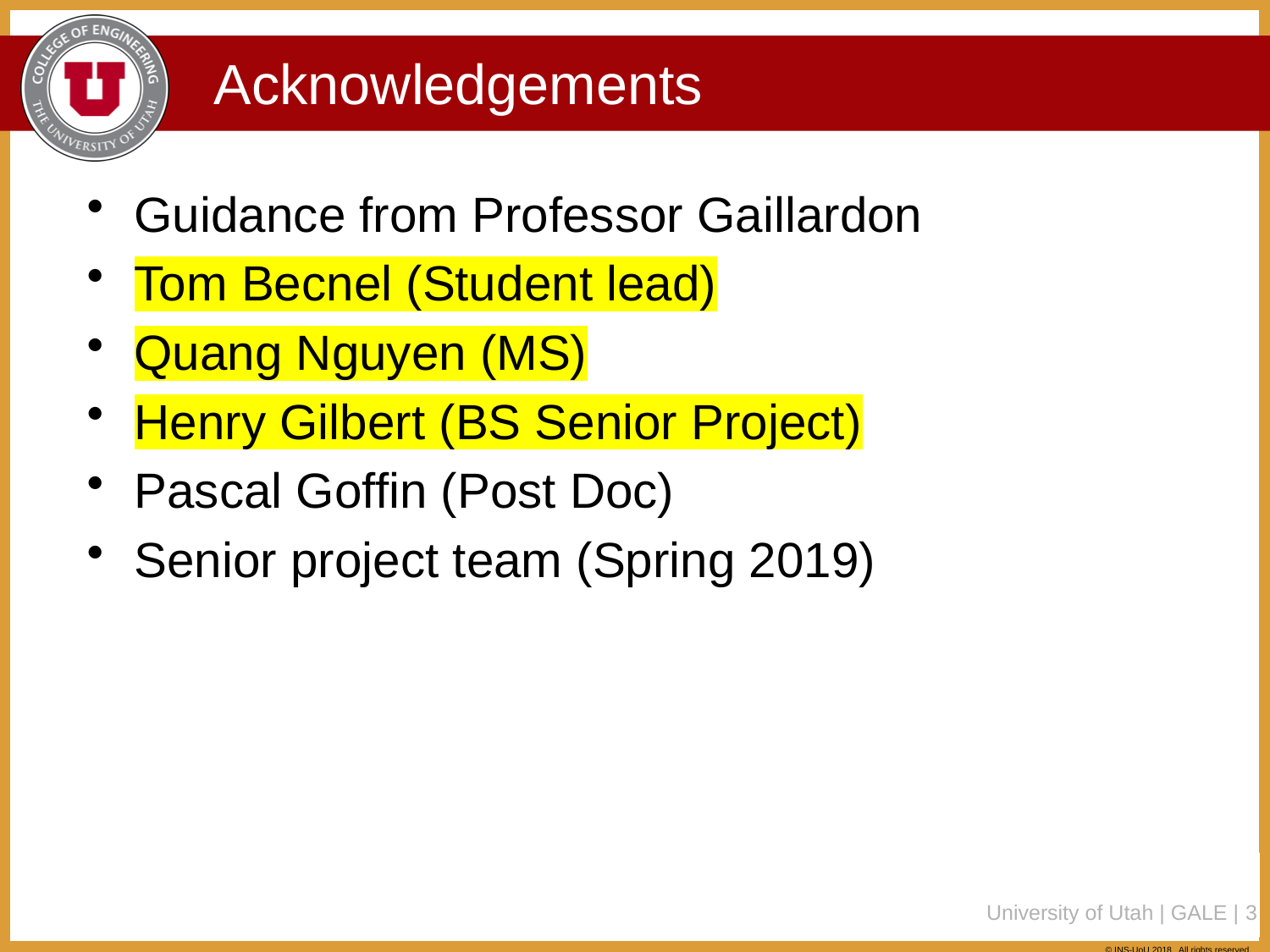

# Acknowledgements
Guidance from Professor Gaillardon
Tom Becnel (Student lead)
Quang Nguyen (MS)
Henry Gilbert (BS Senior Project)
Pascal Goffin (Post Doc)
Senior project team (Spring 2019)
University of Utah | GALE | 3